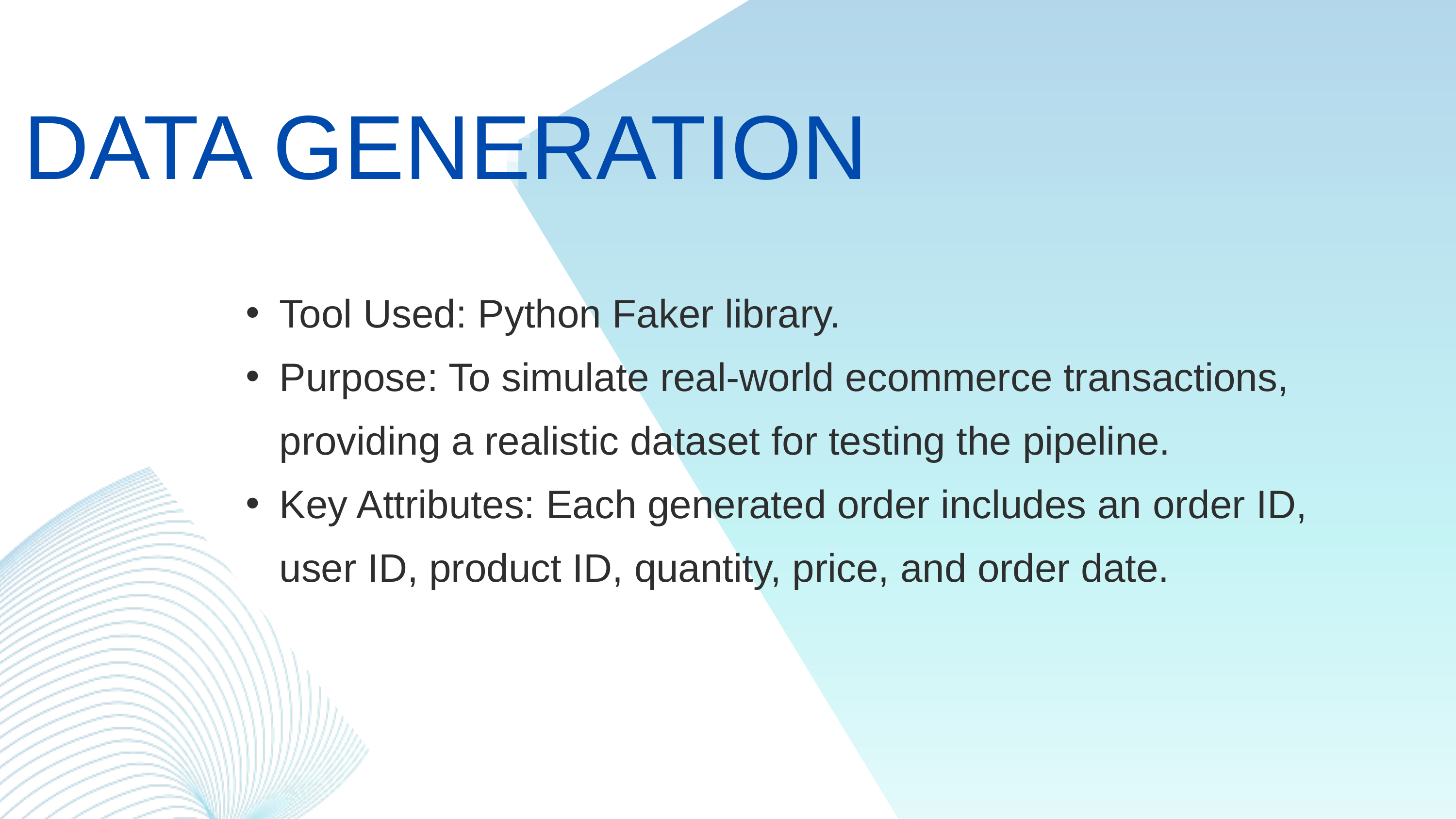

DATA GENERATION
Tool Used: Python Faker library.
Purpose: To simulate real-world ecommerce transactions, providing a realistic dataset for testing the pipeline.
Key Attributes: Each generated order includes an order ID, user ID, product ID, quantity, price, and order date.